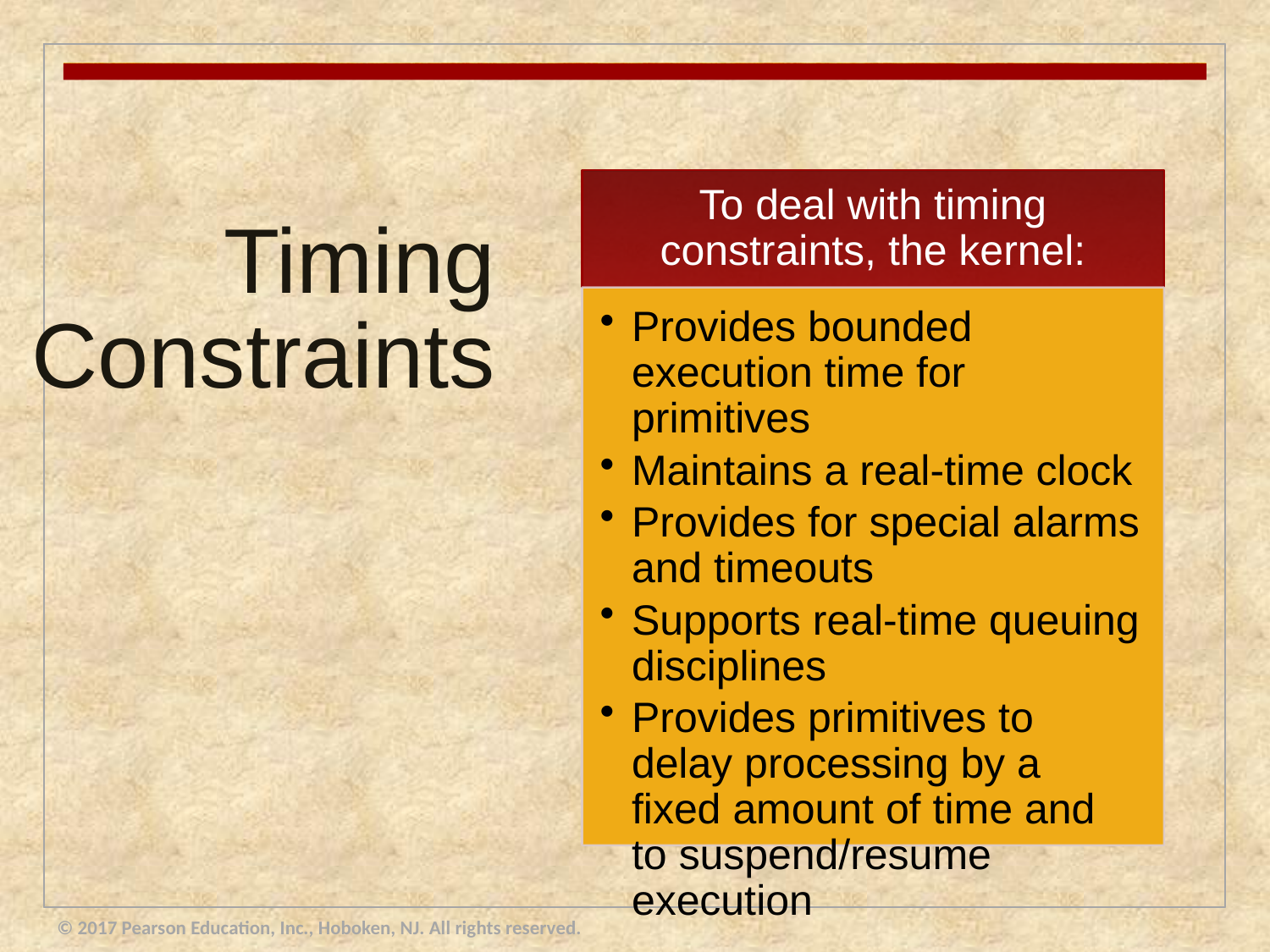

To deal with timing constraints, the kernel:
Provides bounded execution time for primitives
Maintains a real-time clock
Provides for special alarms and timeouts
Supports real-time queuing disciplines
Provides primitives to delay processing by a fixed amount of time and to suspend/resume execution
Timing Constraints
© 2017 Pearson Education, Inc., Hoboken, NJ. All rights reserved.